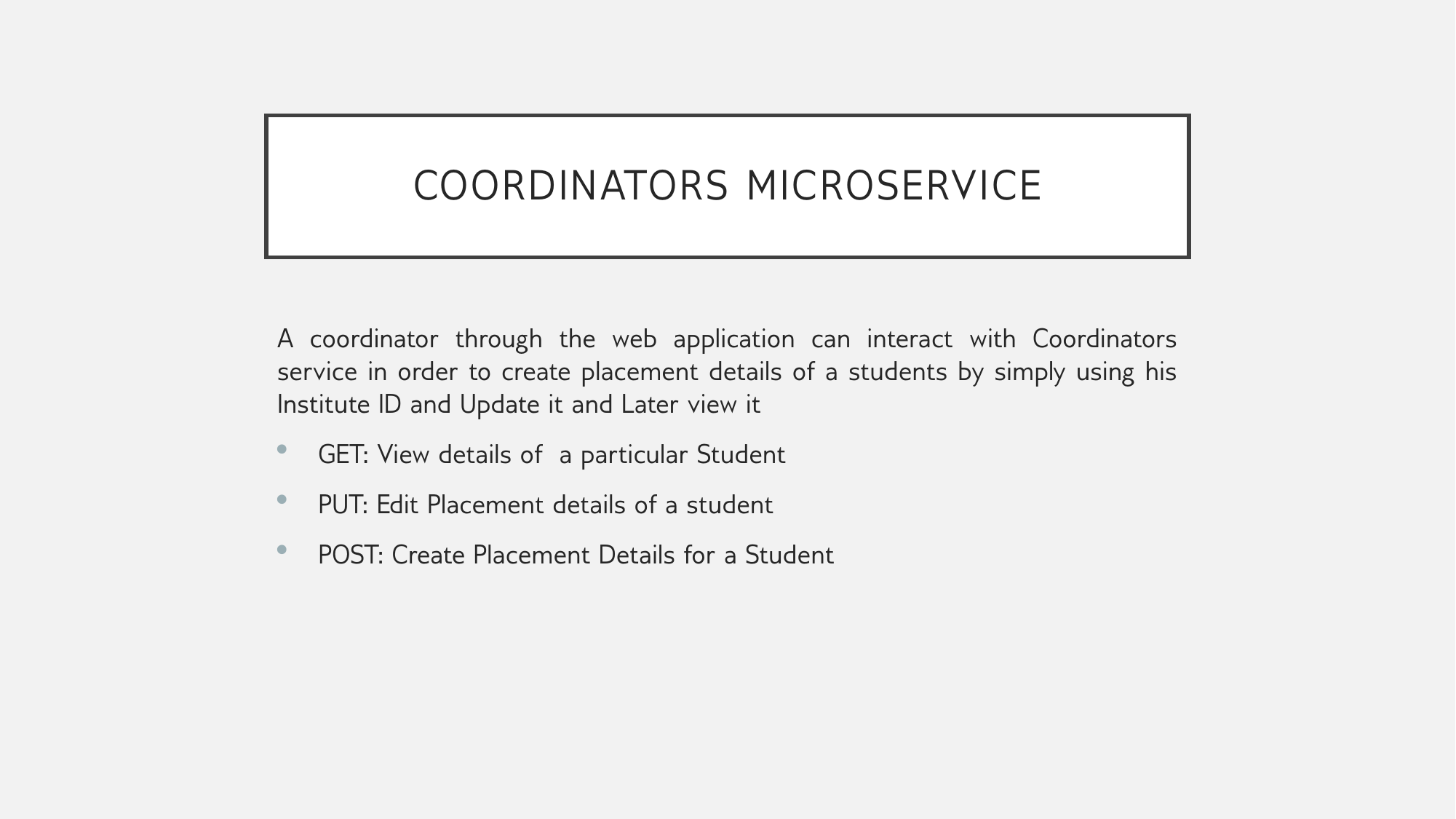

# Coordinators Microservice
A coordinator through the web application can interact with Coordinators service in order to create placement details of a students by simply using his Institute ID and Update it and Later view it
GET: View details of  a particular Student
PUT: Edit Placement details of a student
POST: Create Placement Details for a Student